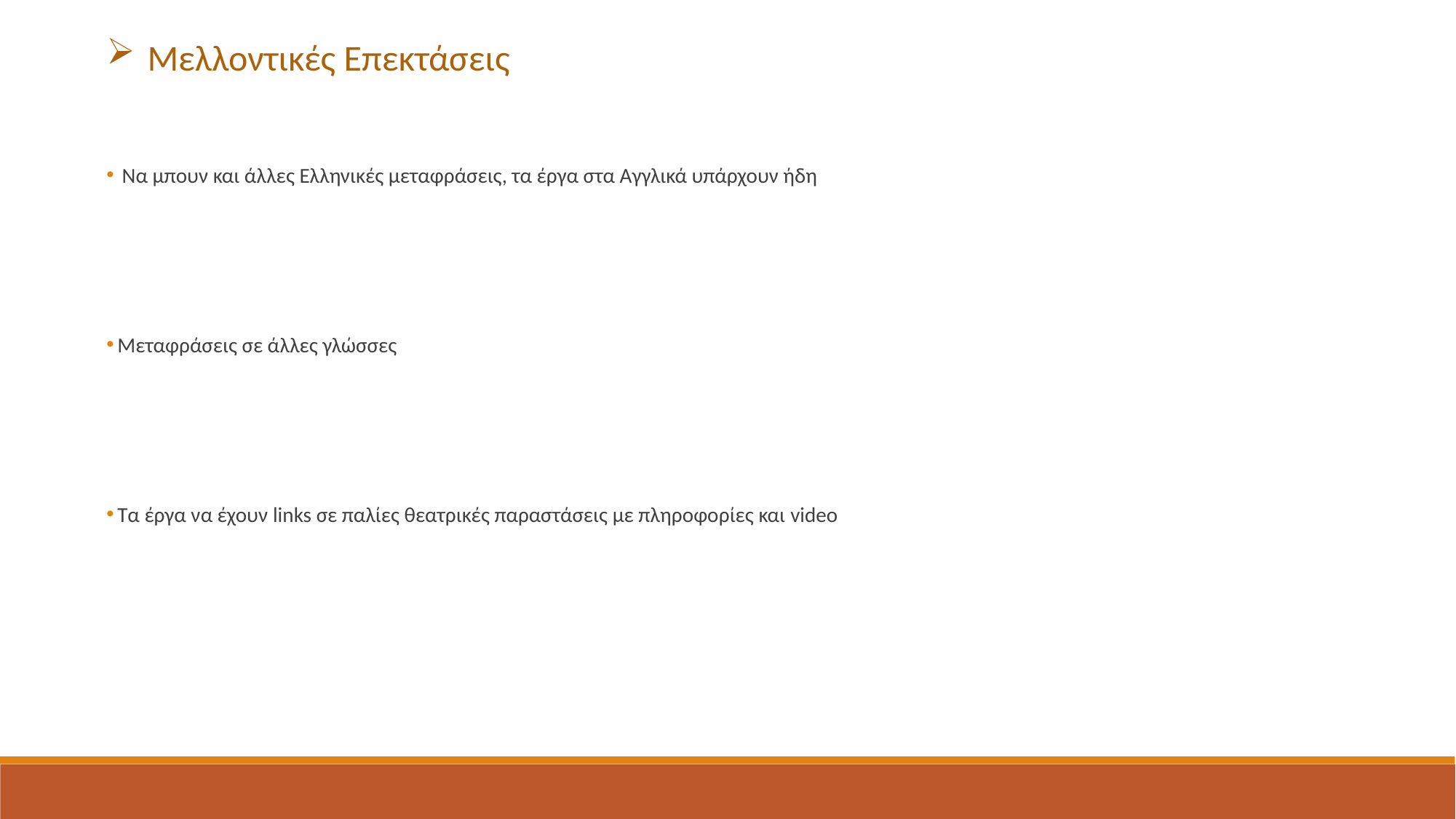

Μελλοντικές Επεκτάσεις
 Να μπουν και άλλες Ελληνικές μεταφράσεις, τα έργα στα Αγγλικά υπάρχουν ήδη

Μεταφράσεις σε άλλες γλώσσες

Τα έργα να έχουν links σε παλίες θεατρικές παραστάσεις με πληροφορίες και video